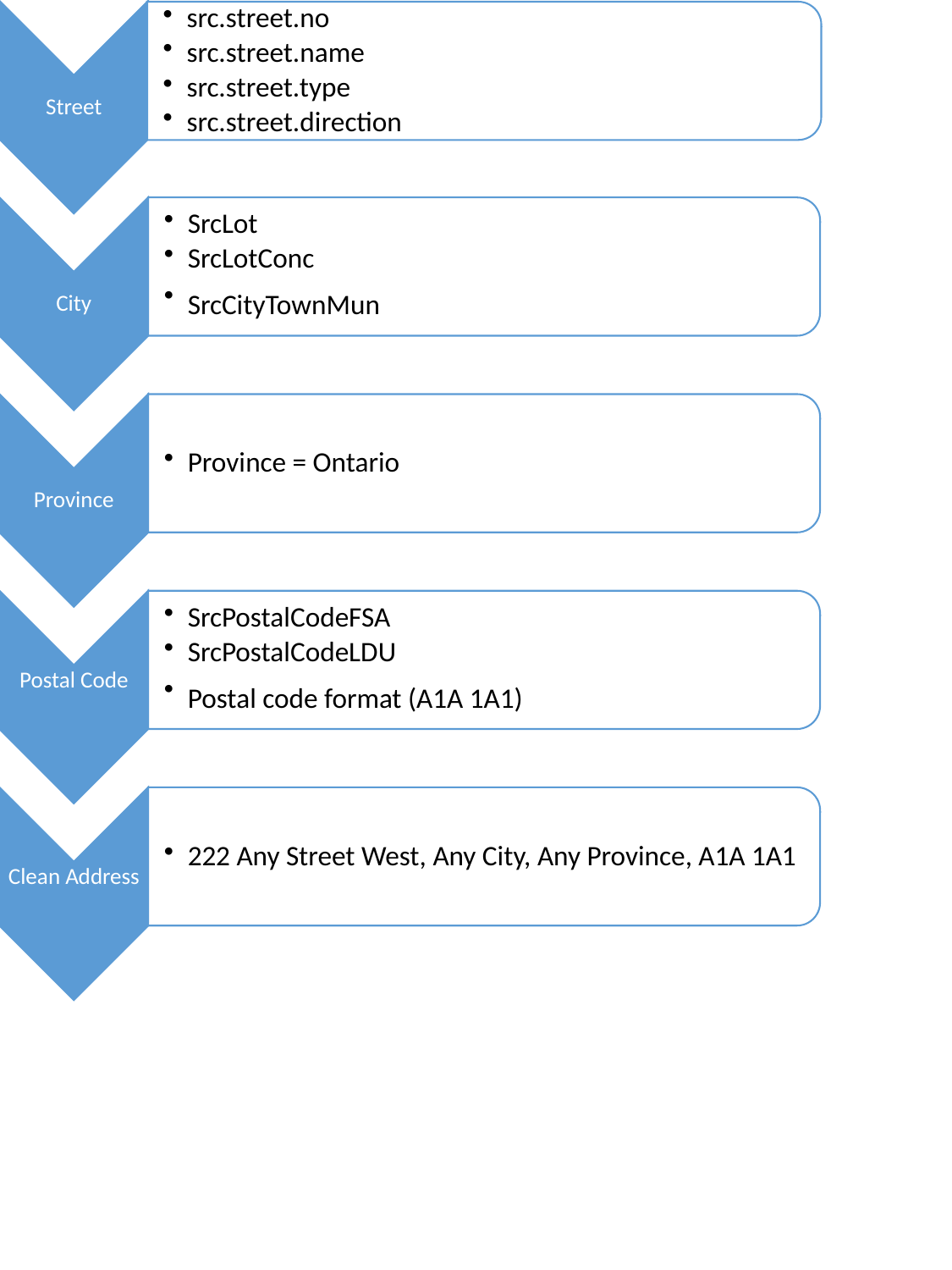

Street
src.street.no
src.street.name
src.street.type
src.street.direction
City
SrcLot
SrcLotConc
SrcCityTownMun
Province
Province = Ontario
Postal Code

SrcPostalCodeFSA
SrcPostalCodeLDU
Postal code format (A1A 1A1)
Clean Address

222 Any Street West, Any City, Any Province, A1A 1A1